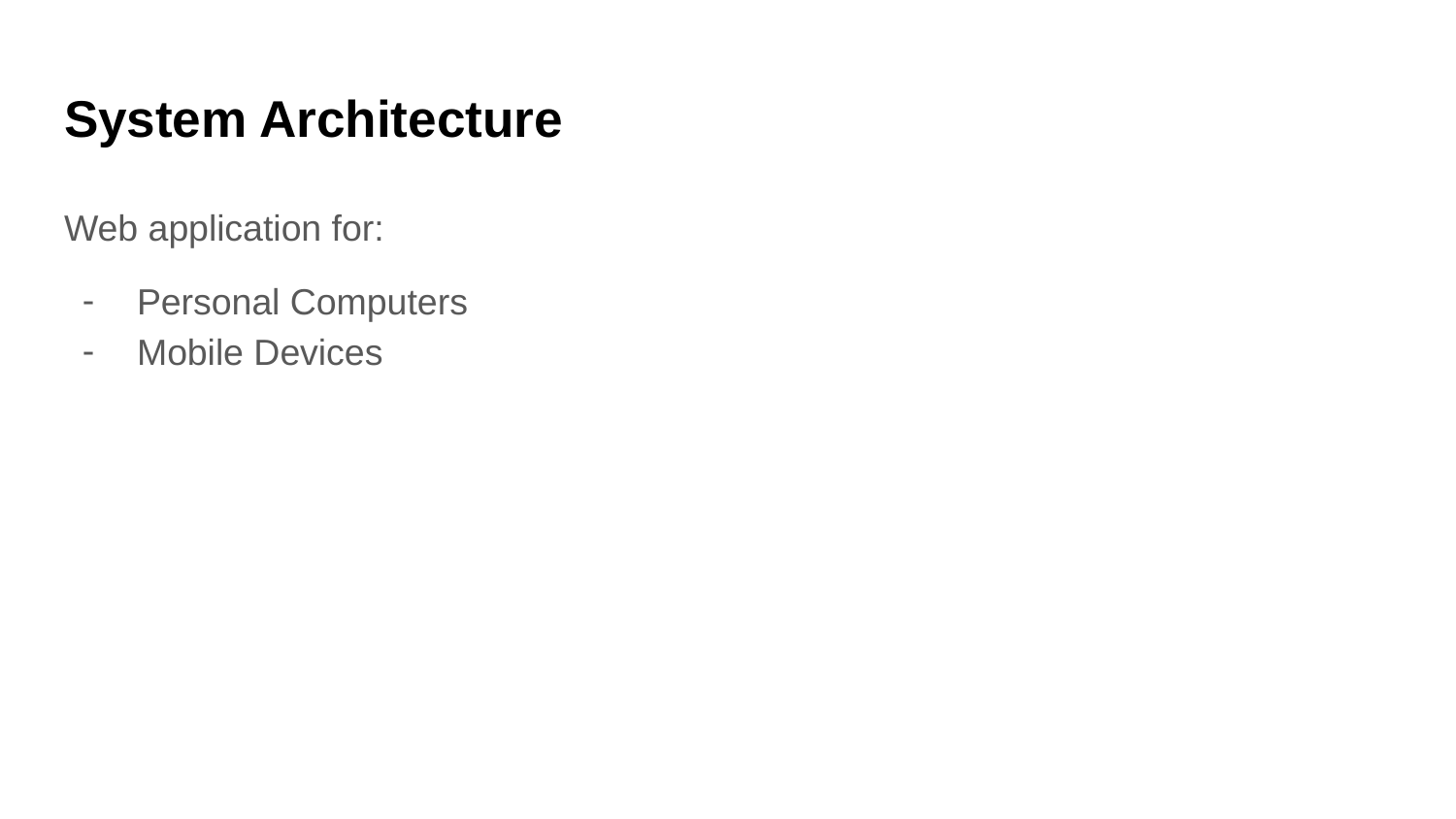

# System Architecture
Web application for:
Personal Computers
Mobile Devices